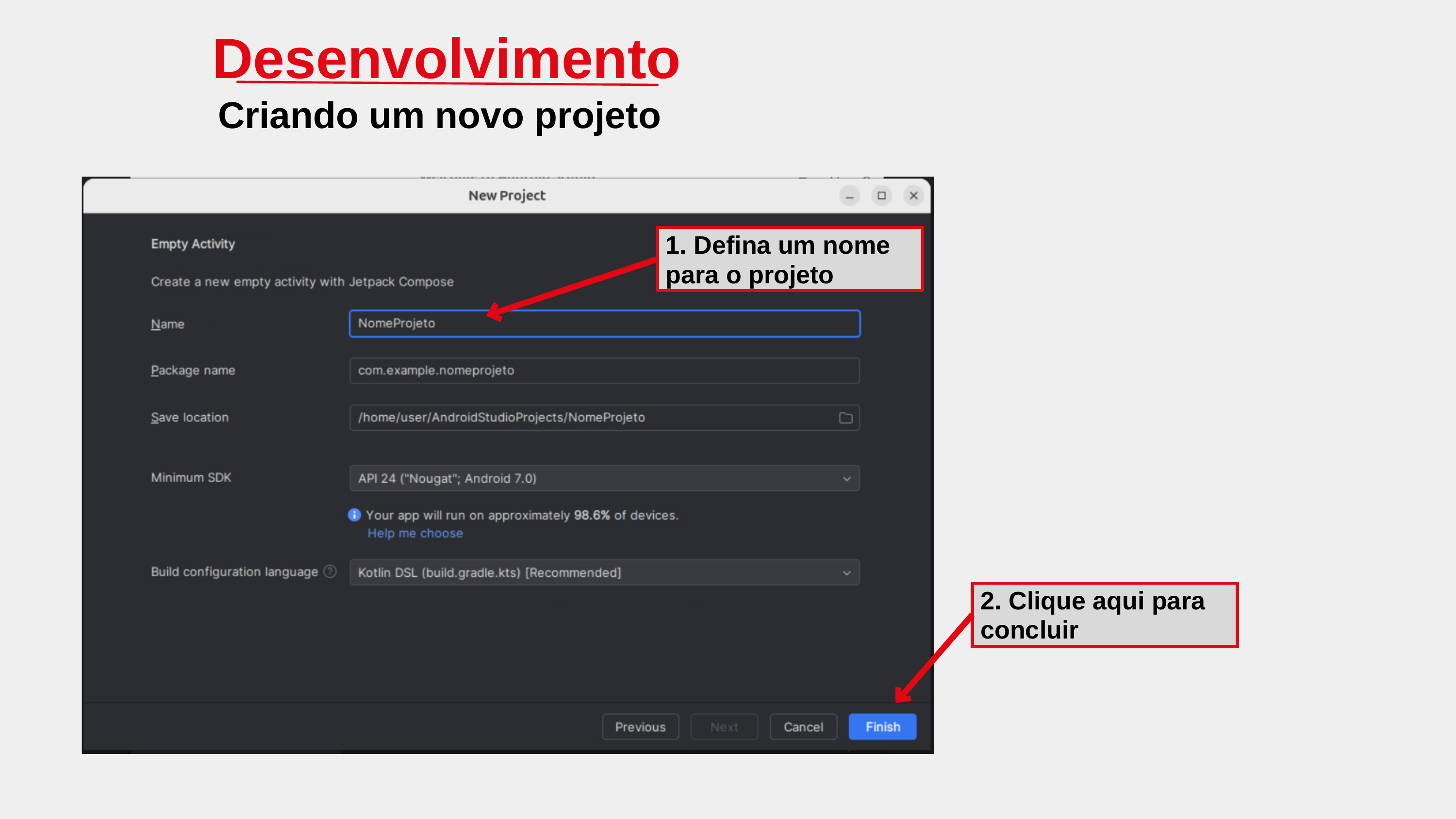

Desenvolvimento

Criando um novo projeto

1. Defina um nome para o projeto

2. Clique aqui para concluir